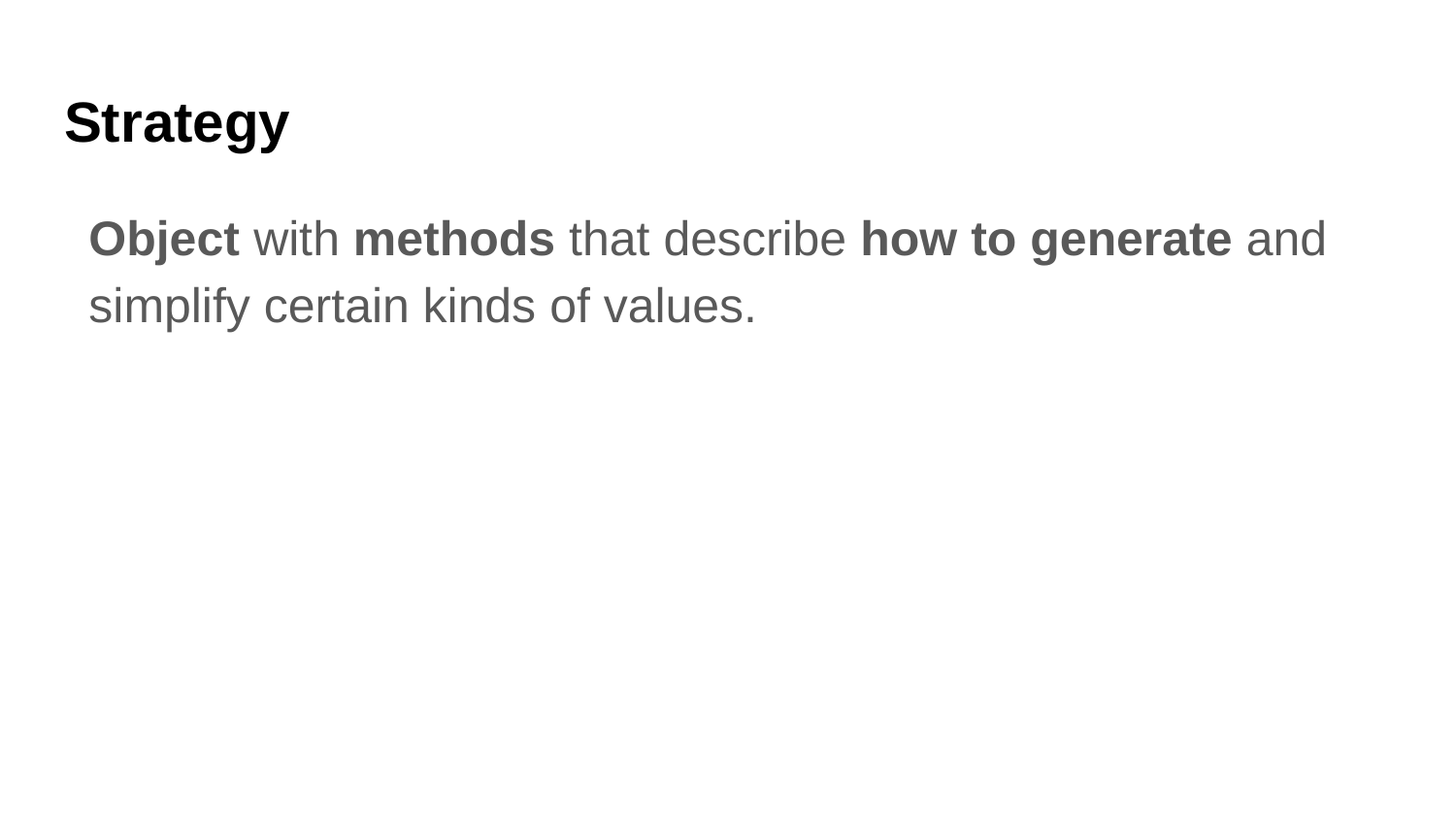

# Strategy
Object with methods that describe how to generate and simplify certain kinds of values.